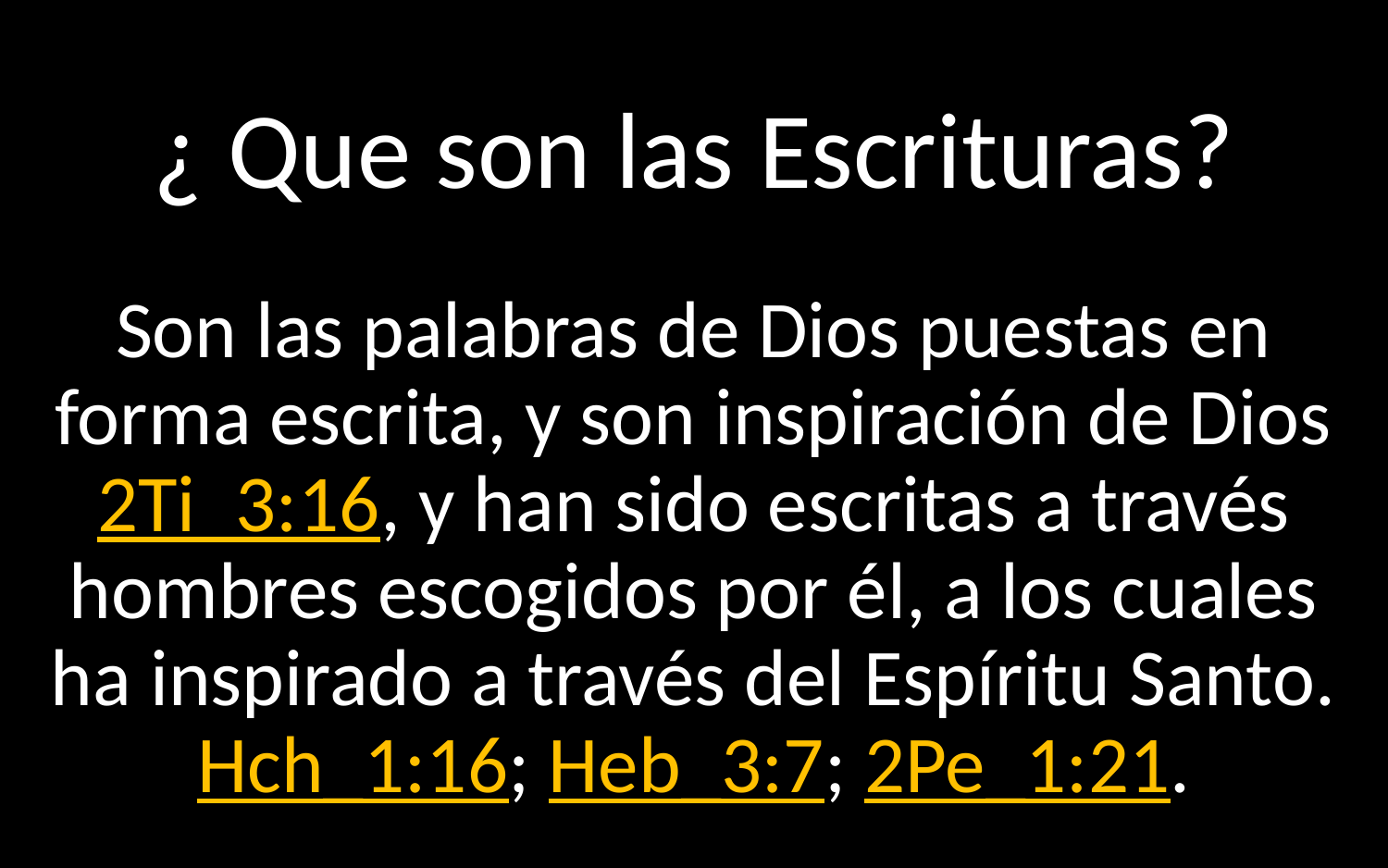

# ¿ Que son las Escrituras?
Son las palabras de Dios puestas en forma escrita, y son inspiración de Dios 2Ti_3:16, y han sido escritas a través hombres escogidos por él, a los cuales ha inspirado a través del Espíritu Santo. Hch_1:16; Heb_3:7; 2Pe_1:21.